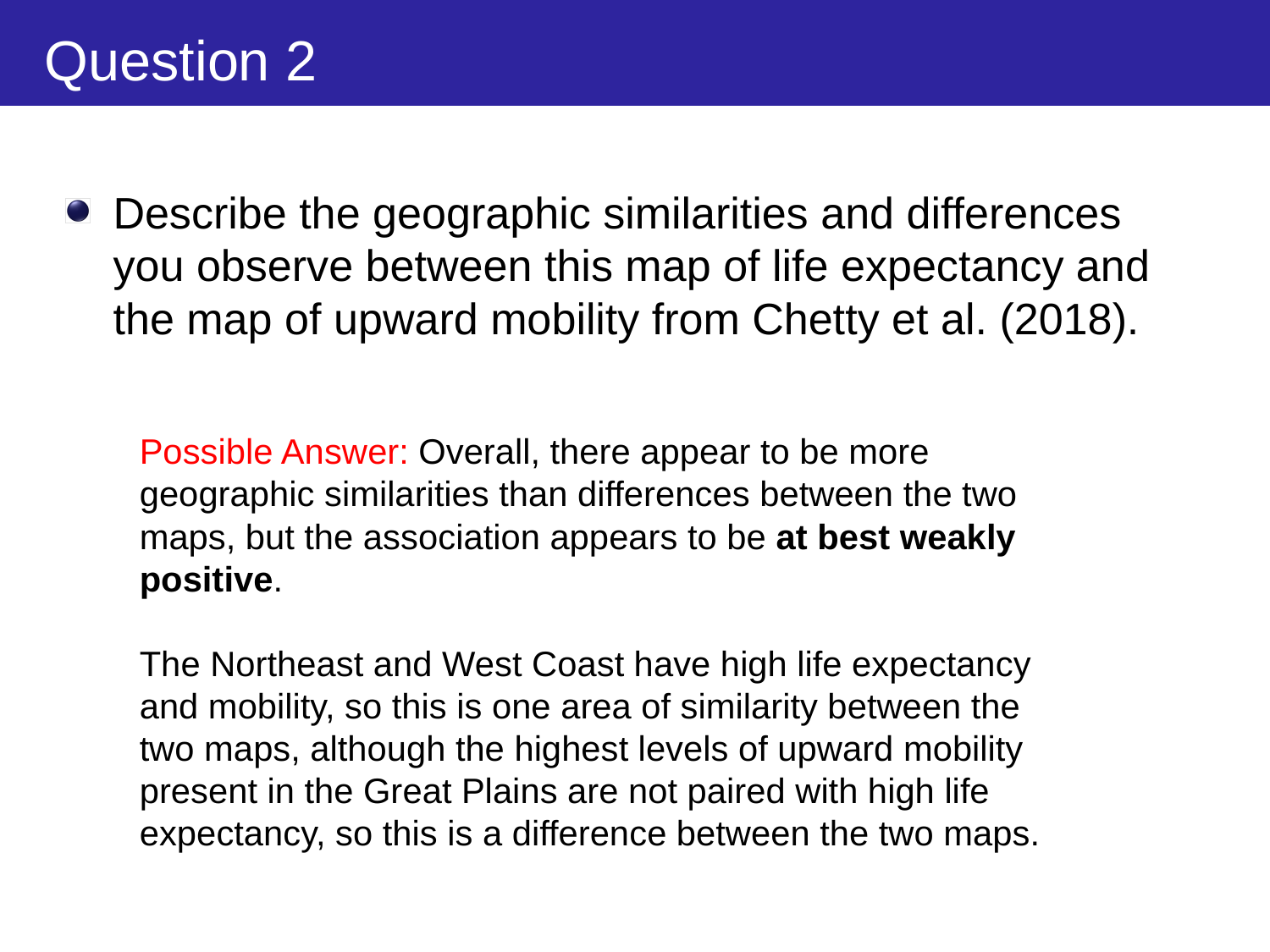

# Question 2

Describe the geographic similarities and differences you observe between this map of life expectancy and the map of upward mobility from Chetty et al. (2018).

Possible Answer: Overall, there appear to be more geographic similarities than differences between the two maps, but the association appears to be at best weakly positive.

The Northeast and West Coast have high life expectancy and mobility, so this is one area of similarity between the two maps, although the highest levels of upward mobility present in the Great Plains are not paired with high life expectancy, so this is a difference between the two maps.